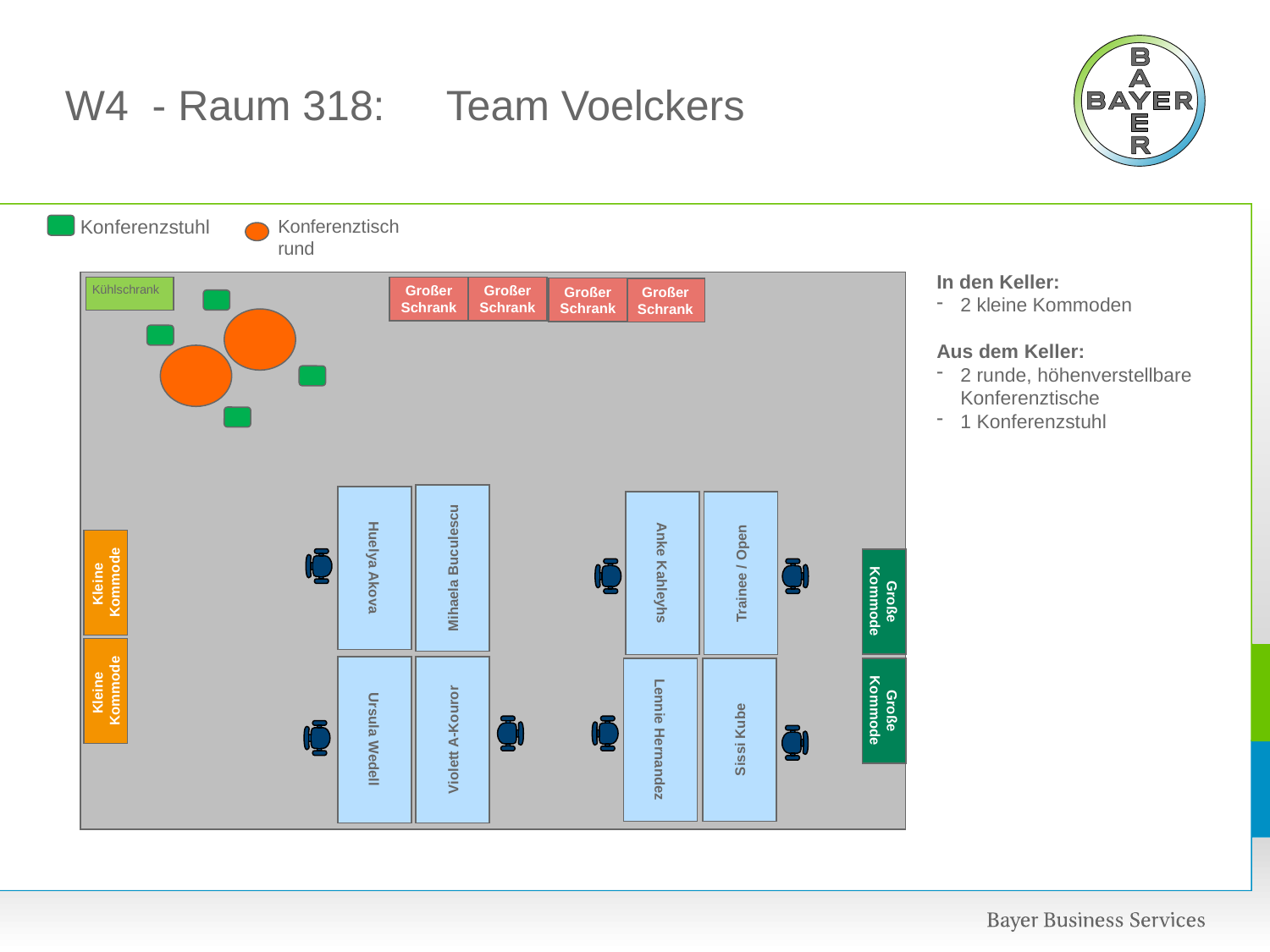

# W4  - Raum 318: 	Team Voelckers
Konferenzstuhl
Konferenztisch rund

In den Keller:
2 kleine Kommoden

Aus dem Keller:
2 runde, höhenverstellbare Konferenztische
1 Konferenzstuhl

Großer
Schrank
Großer
Schrank
Großer
Schrank
Großer
Schrank
Kühlschrank

Huelya Akova
Mihaela Buculescu
Anke Kahleyhs
Trainee / Open

Kleine
Kommode

Große
Kommode
Kleine
Kommode
Große
Kommode
Lennie Hernandez
Sissi Kube
Ursula Wedell
Violett A-Kouror